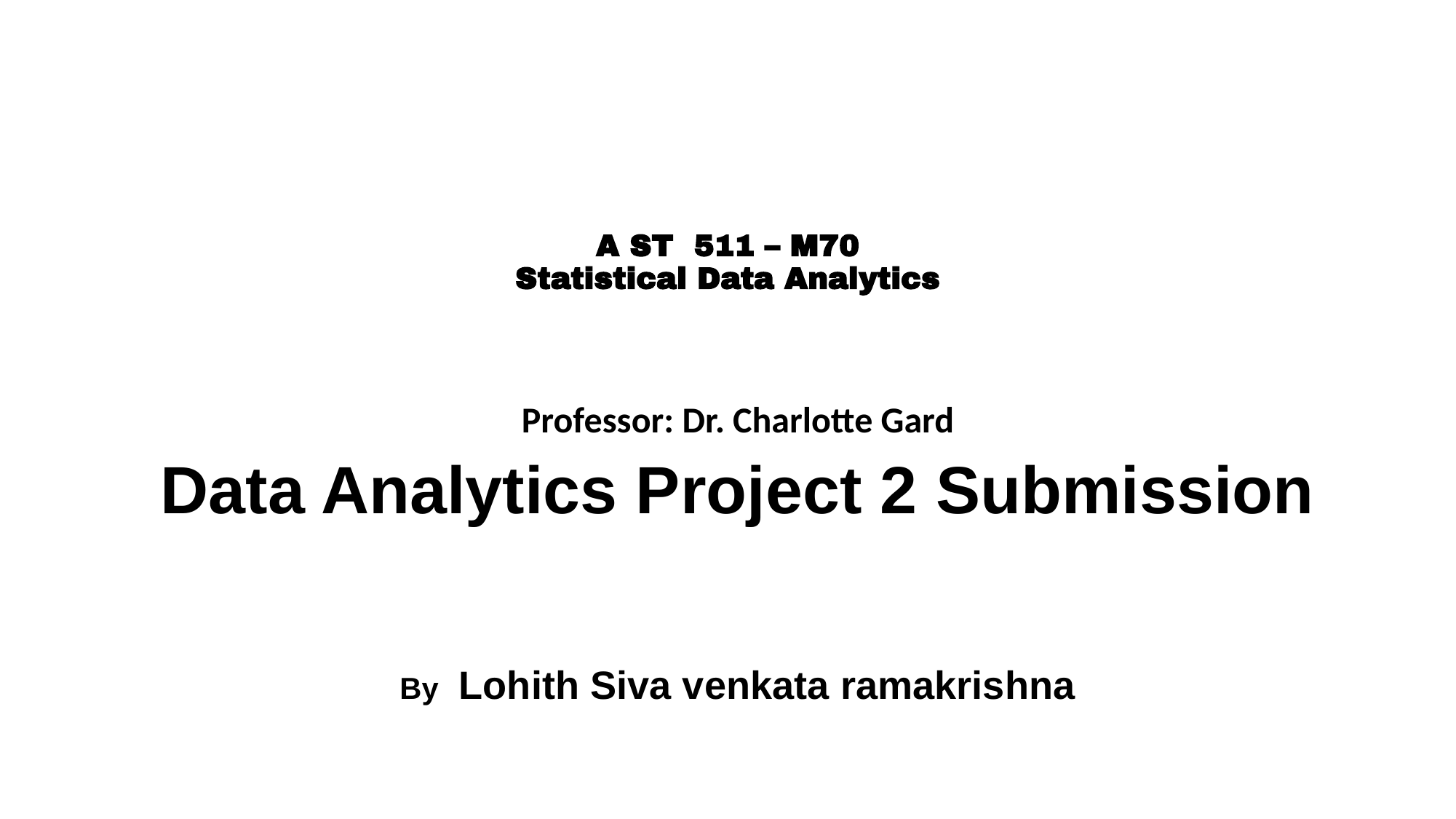

# A ST  511 – M70 Statistical Data Analytics
Professor: Dr. Charlotte Gard
Data Analytics Project 2 Submission

By Lohith Siva venkata ramakrishna